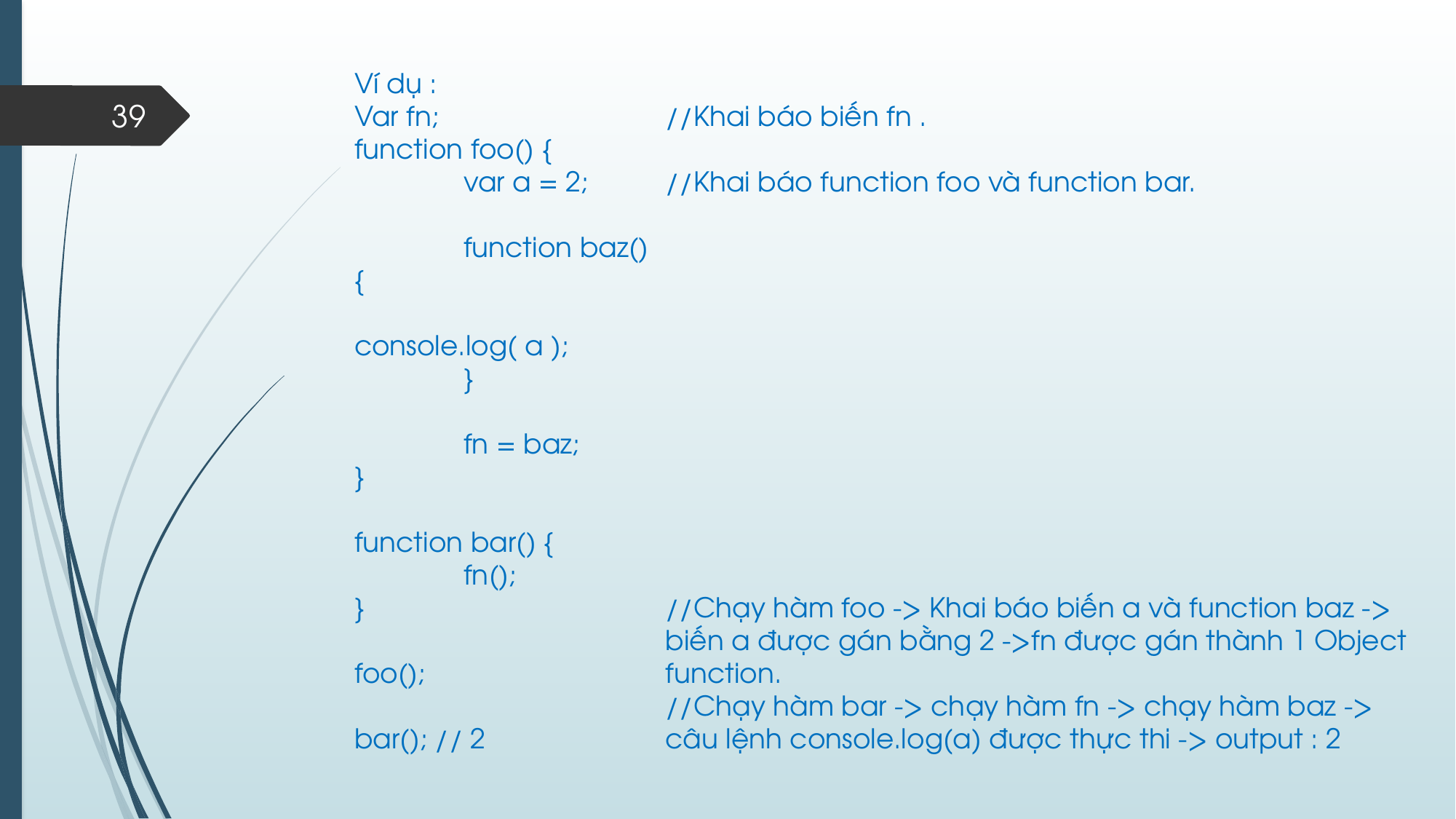

Ví dụ :
Var fn;
function foo() {
	var a = 2;

	function baz() {
		console.log( a );
	}

	fn = baz;
}

function bar() {
	fn();
}

foo();

bar(); // 2

//Khai báo biến fn .

//Khai báo function foo và function bar.

//Chạy hàm foo -> Khai báo biến a và function baz -> biến a được gán bằng 2 ->fn được gán thành 1 Object function.
//Chạy hàm bar -> chạy hàm fn -> chạy hàm baz -> câu lệnh console.log(a) được thực thi -> output : 2
39